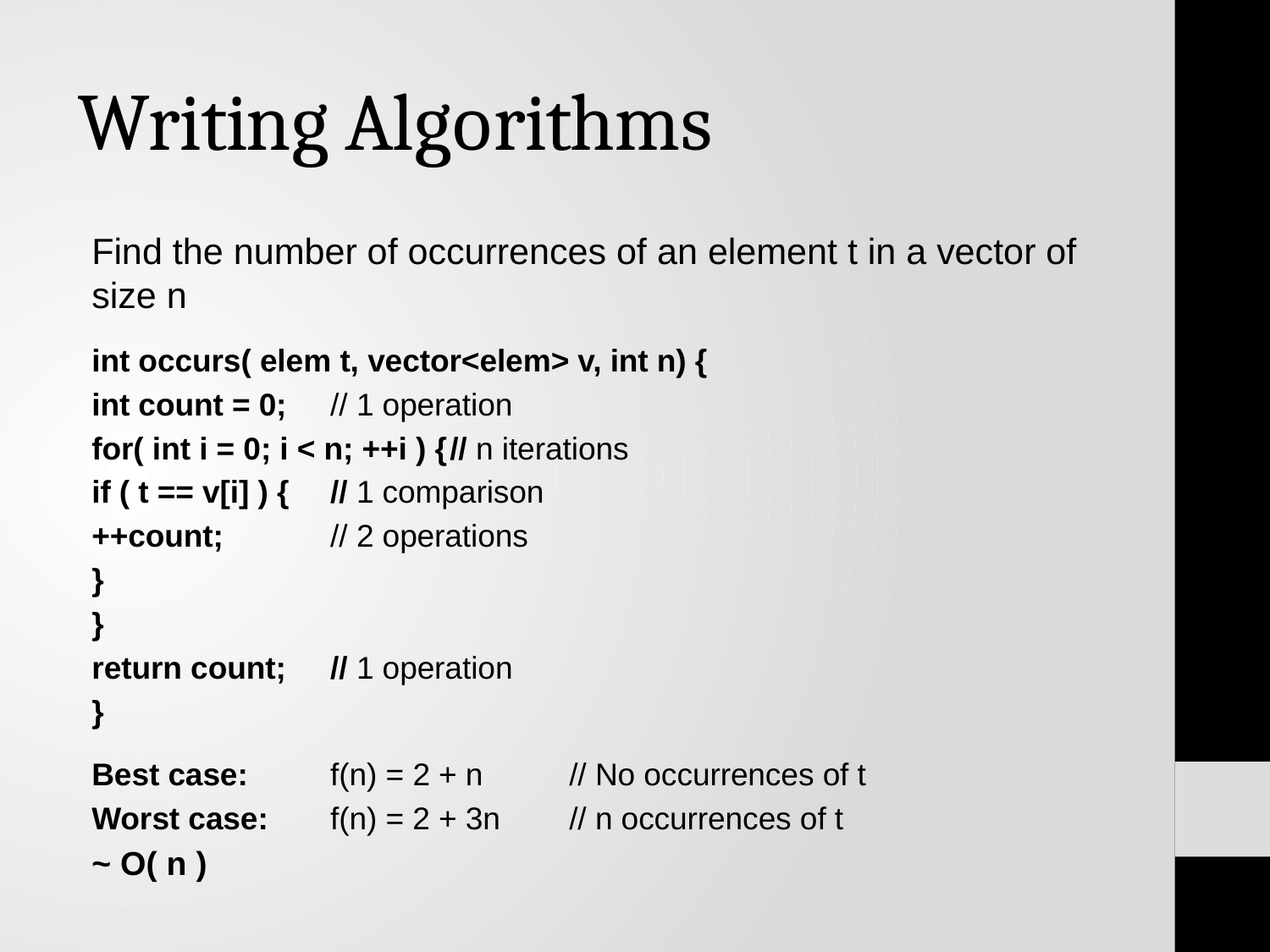

# Writing Algorithms
Find the number of occurrences of an element t in a vector of size n

int occurs( elem t, vector<elem> v, int n) {
	int count = 0;			// 1 operation
	for( int i = 0; i < n; ++i ) {	// n iterations
		if ( t == v[i] ) {		// 1 comparison
			++count;	// 2 operations
		}
	}
	return count;			// 1 operation
}

Best case:  	f(n) = 2 + n	// No occurrences of t
Worst case: 	f(n) = 2 + 3n	// n occurrences of t
		~ O( n )